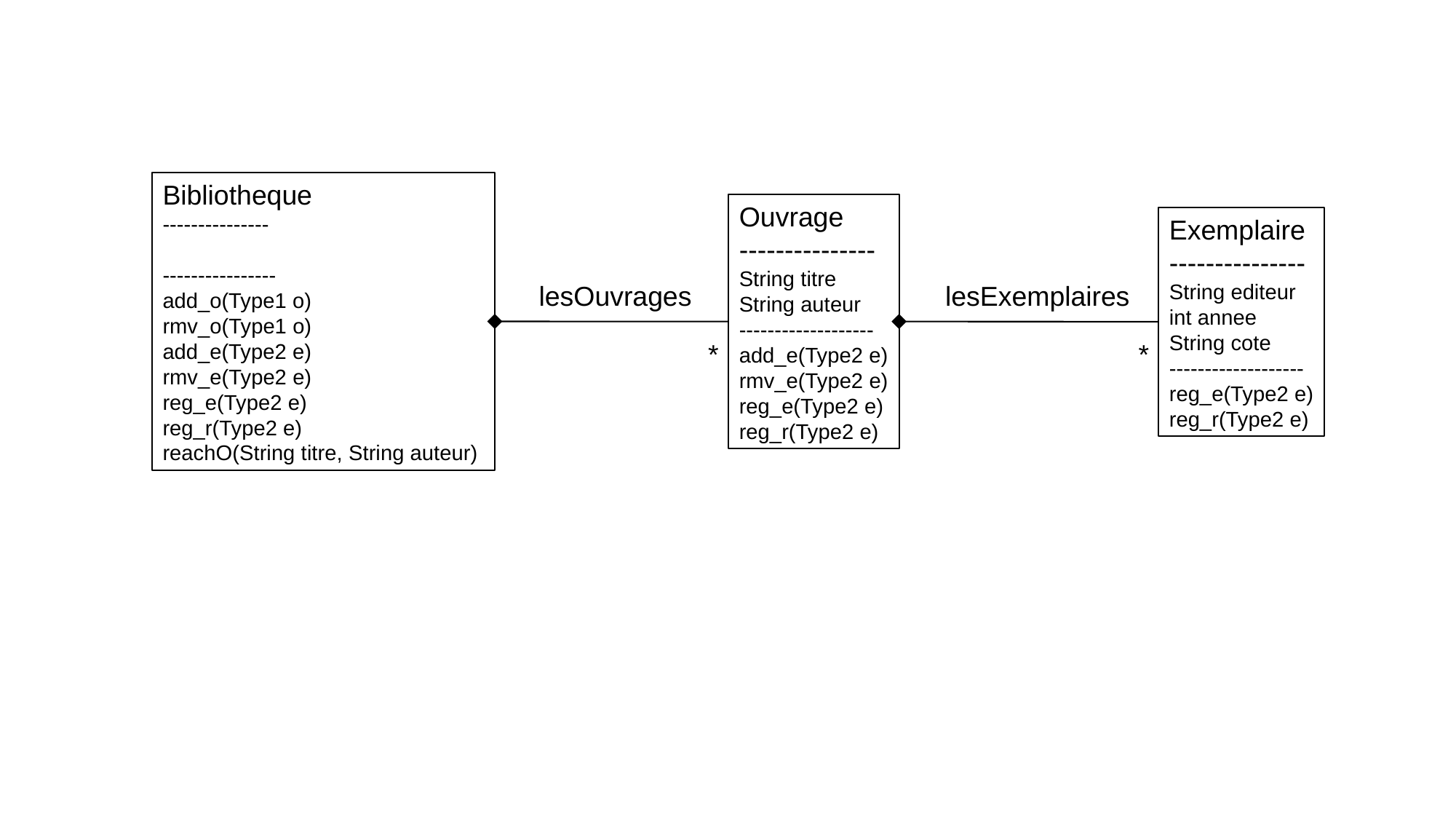

Bibliotheque
---------------

----------------
add_o(Type1 o)
rmv_o(Type1 o)
add_e(Type2 e)
rmv_e(Type2 e)
reg_e(Type2 e)
reg_r(Type2 e)
reachO(String titre, String auteur)
Ouvrage
---------------
String titre
String auteur
-------------------
add_e(Type2 e)
rmv_e(Type2 e)
reg_e(Type2 e)
reg_r(Type2 e)
Exemplaire
---------------
String editeur
int annee
String cote
-------------------
reg_e(Type2 e)
reg_r(Type2 e)
lesOuvrages
lesExemplaires
*
*